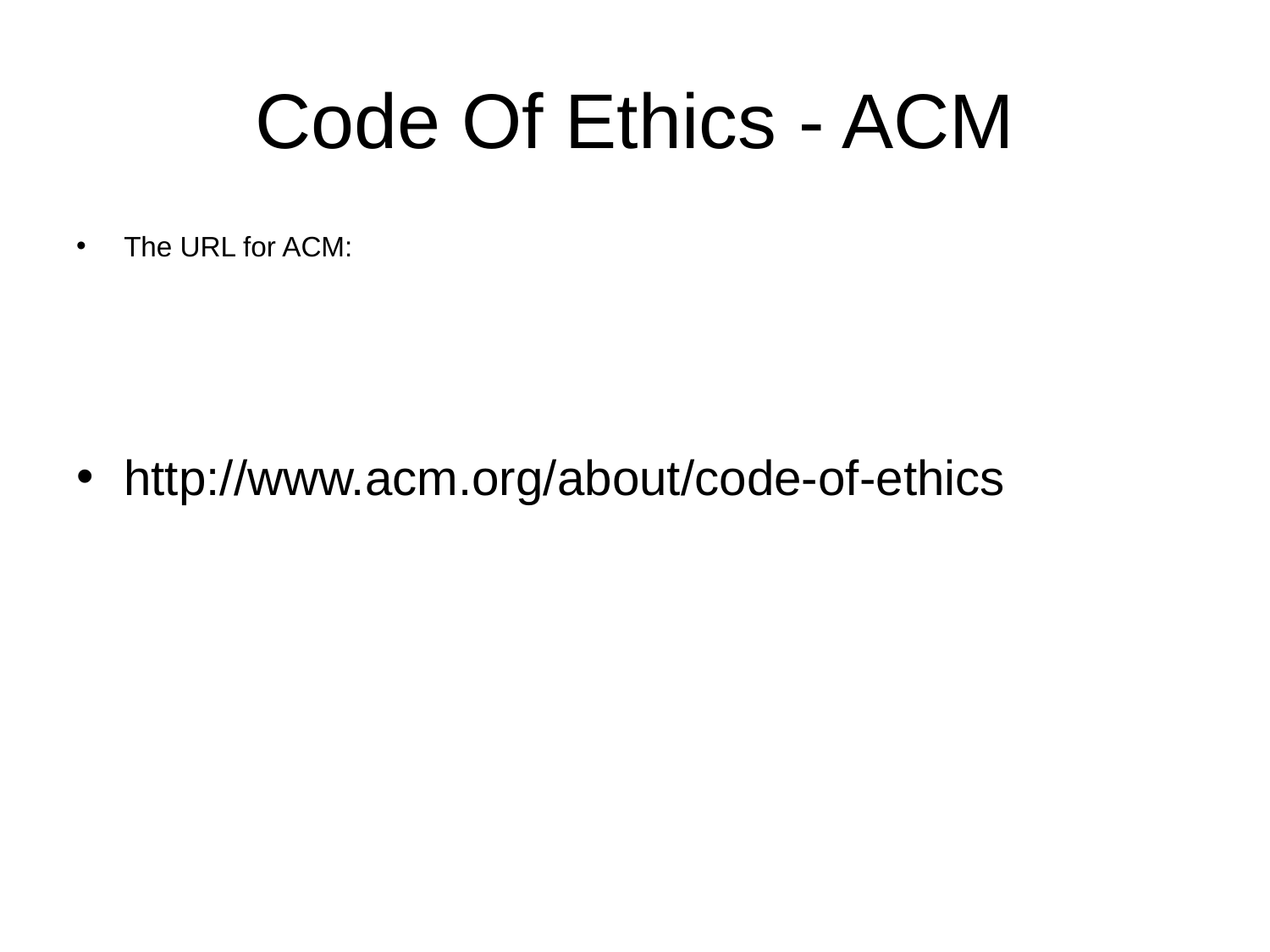

# Code Of Ethics - ACM
The URL for ACM:

http://www.acm.org/about/code-of-ethics